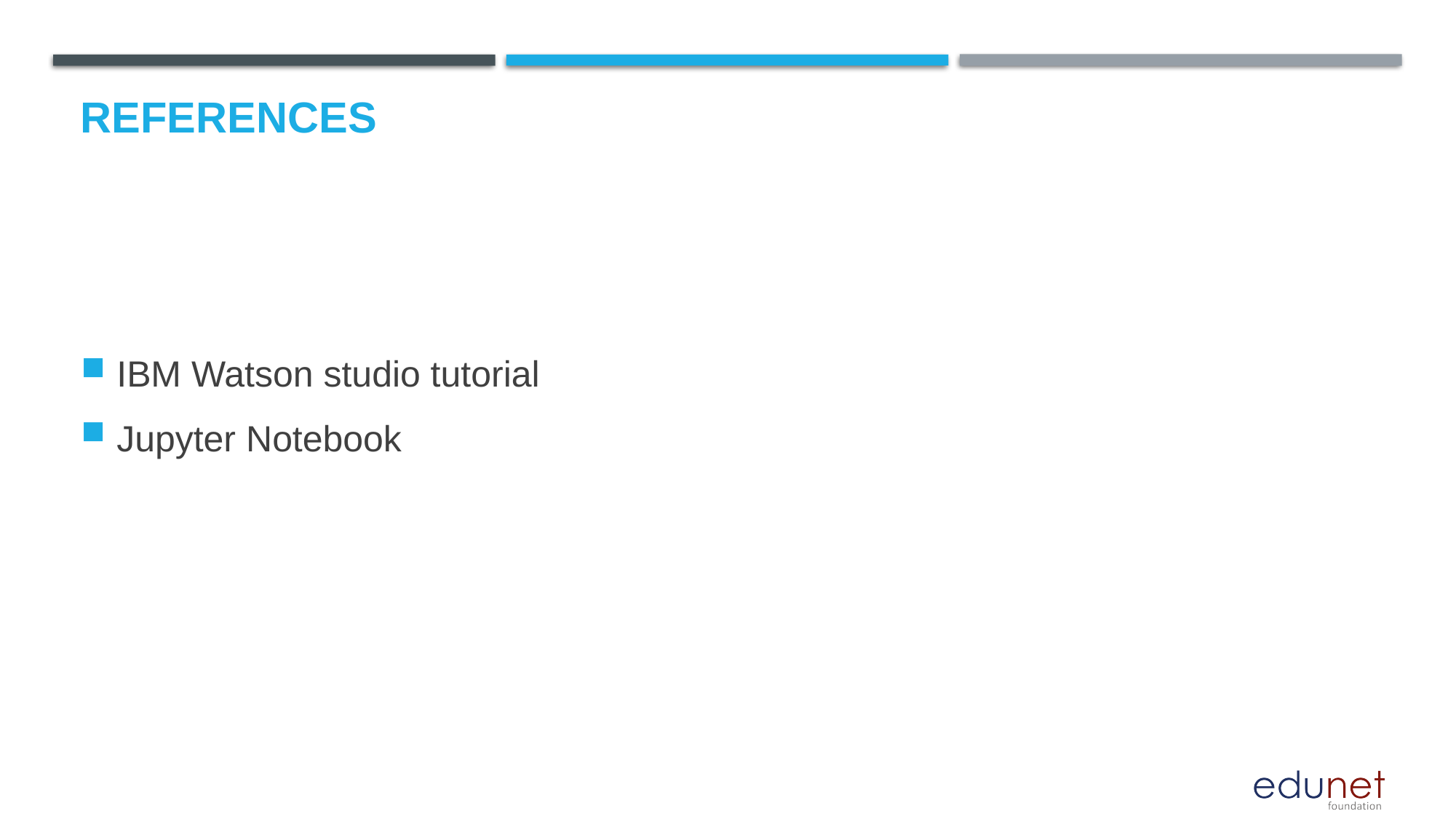

# References
IBM Watson studio tutorial
Jupyter Notebook